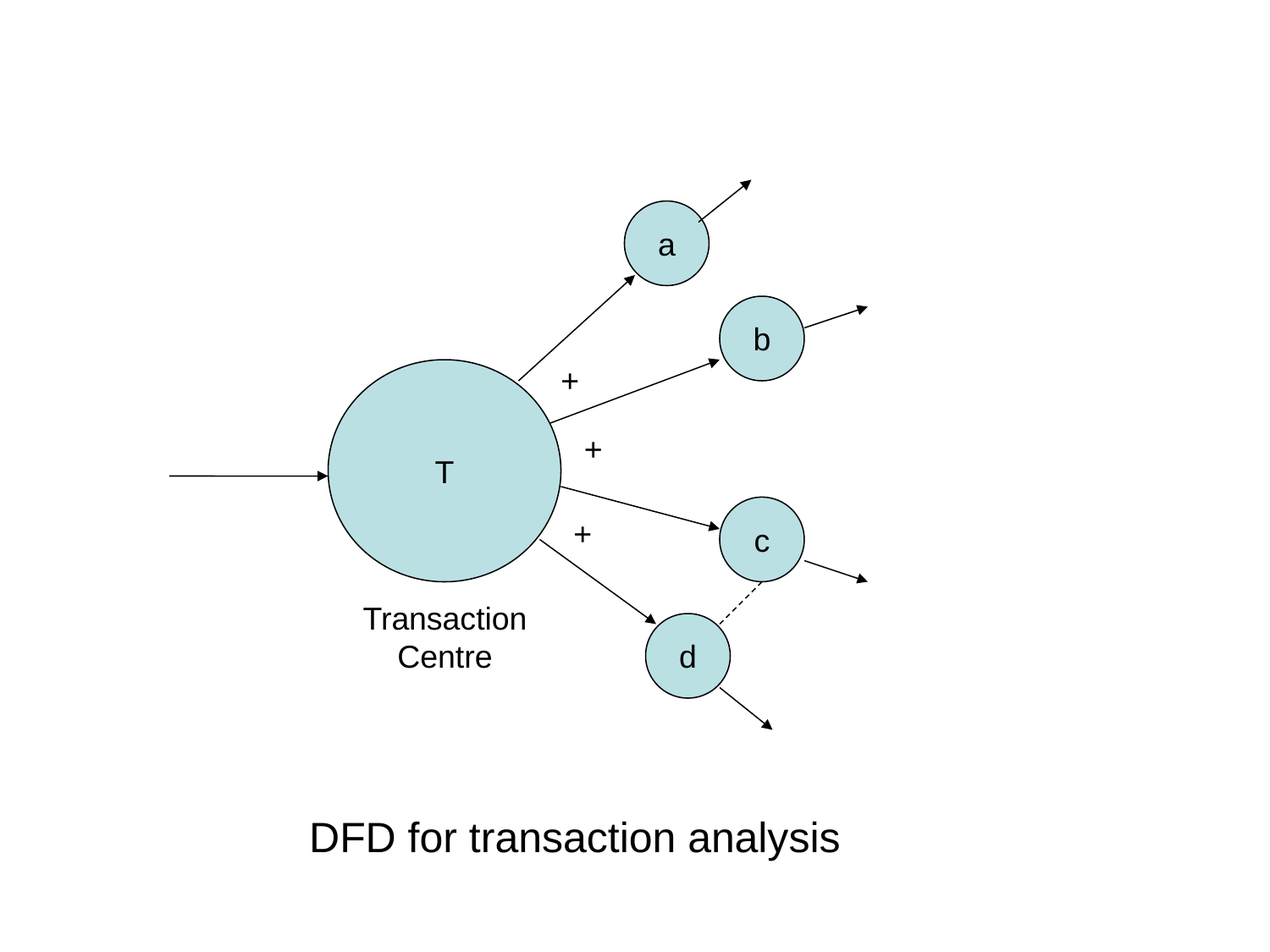

a

b

+
T

+

c
+

Transaction
Centre
d

DFD for transaction analysis